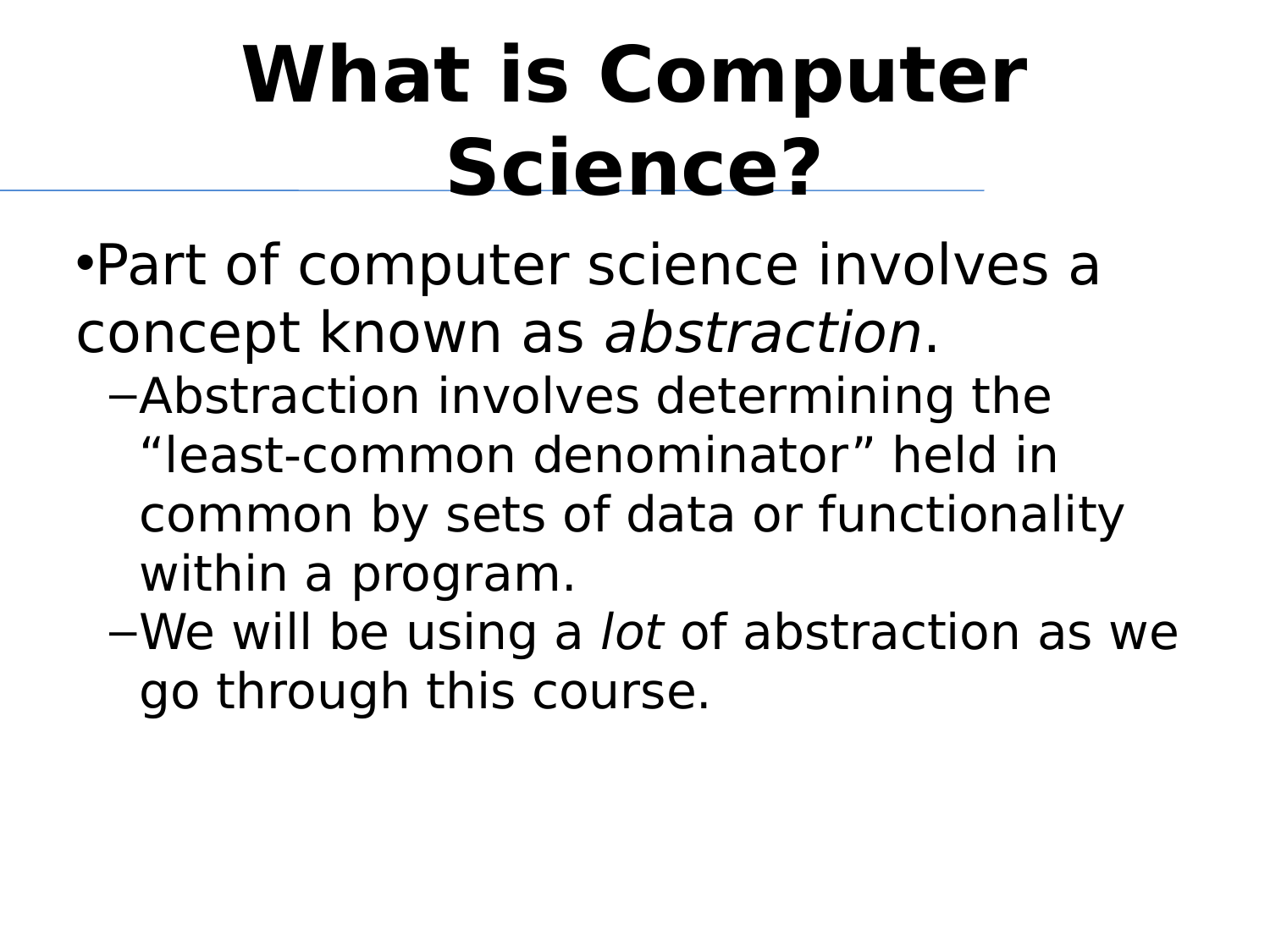

What is Computer Science?
Part of computer science involves a concept known as abstraction.
Abstraction involves determining the “least-common denominator” held in common by sets of data or functionality within a program.
We will be using a lot of abstraction as we go through this course.